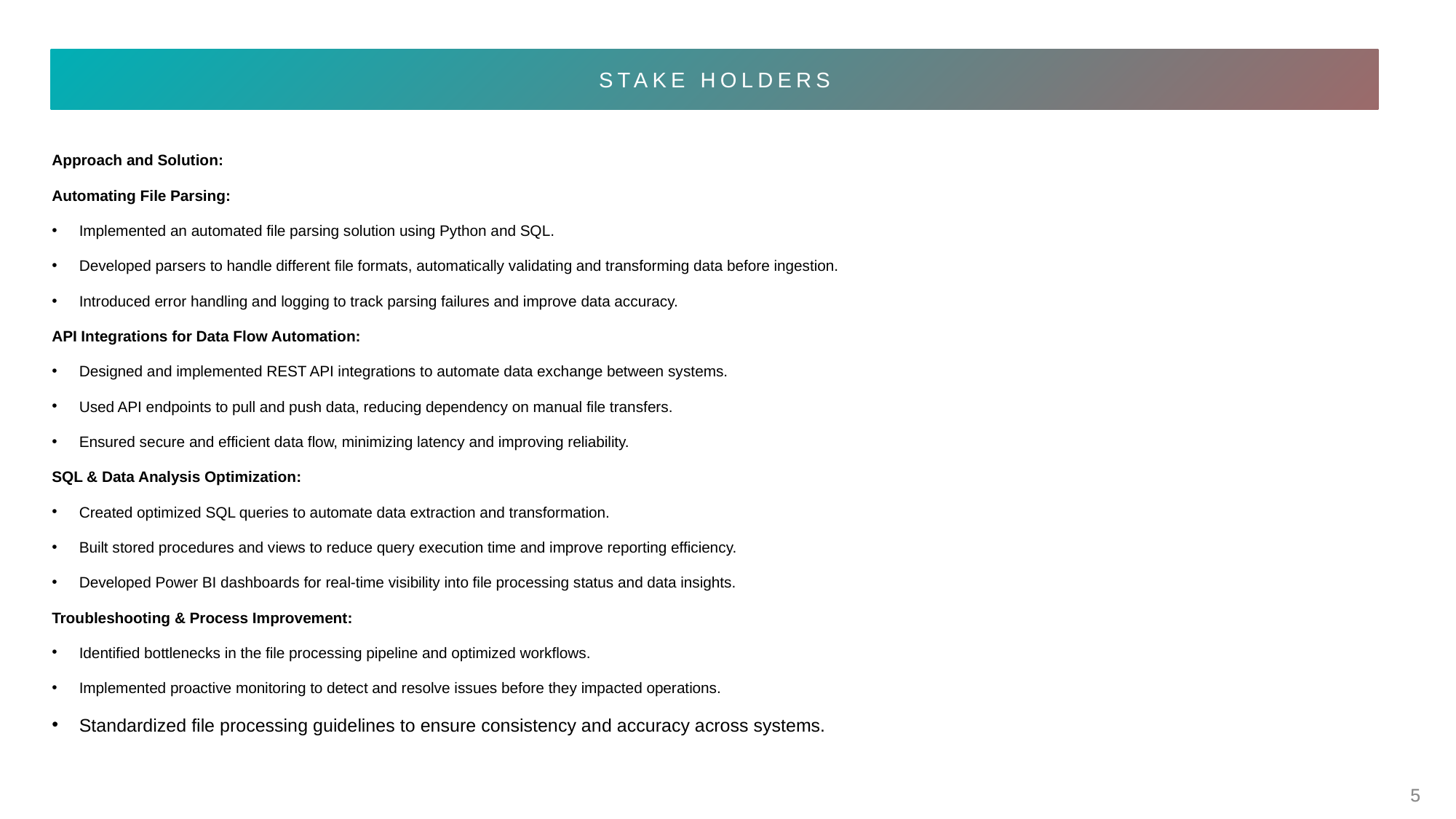

STAKE HOLDERS
Approach and Solution:
Automating File Parsing:
Implemented an automated file parsing solution using Python and SQL.
Developed parsers to handle different file formats, automatically validating and transforming data before ingestion.
Introduced error handling and logging to track parsing failures and improve data accuracy.
API Integrations for Data Flow Automation:
Designed and implemented REST API integrations to automate data exchange between systems.
Used API endpoints to pull and push data, reducing dependency on manual file transfers.
Ensured secure and efficient data flow, minimizing latency and improving reliability.
SQL & Data Analysis Optimization:
Created optimized SQL queries to automate data extraction and transformation.
Built stored procedures and views to reduce query execution time and improve reporting efficiency.
Developed Power BI dashboards for real-time visibility into file processing status and data insights.
Troubleshooting & Process Improvement:
Identified bottlenecks in the file processing pipeline and optimized workflows.
Implemented proactive monitoring to detect and resolve issues before they impacted operations.
Standardized file processing guidelines to ensure consistency and accuracy across systems.
5